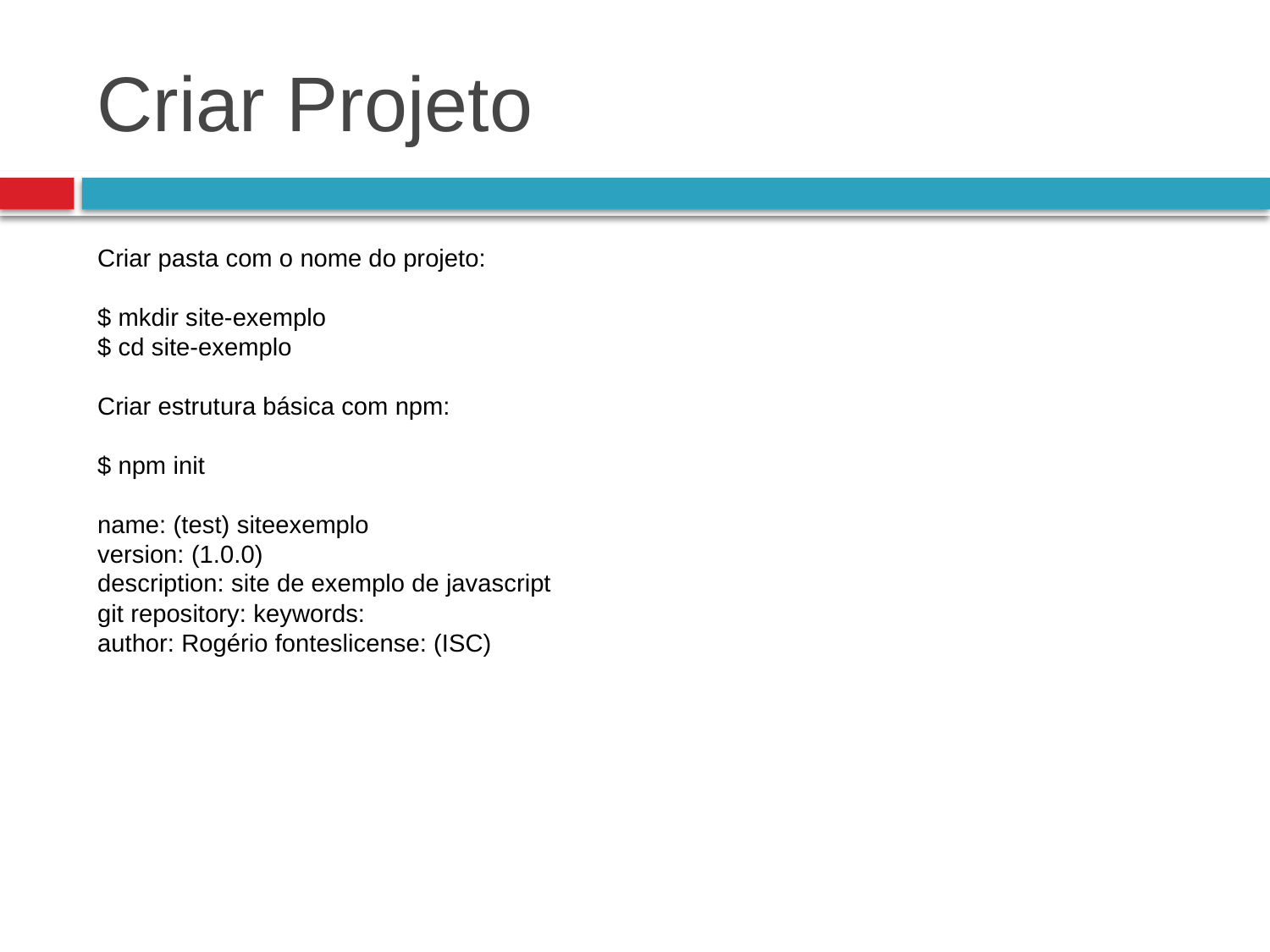

# Criar Projeto
Criar pasta com o nome do projeto:

$ mkdir site-exemplo
$ cd site-exemplo

Criar estrutura básica com npm:

$ npm init

name: (test) siteexemplo
version: (1.0.0)
description: site de exemplo de javascript
git repository: keywords:
author: Rogério fonteslicense: (ISC)